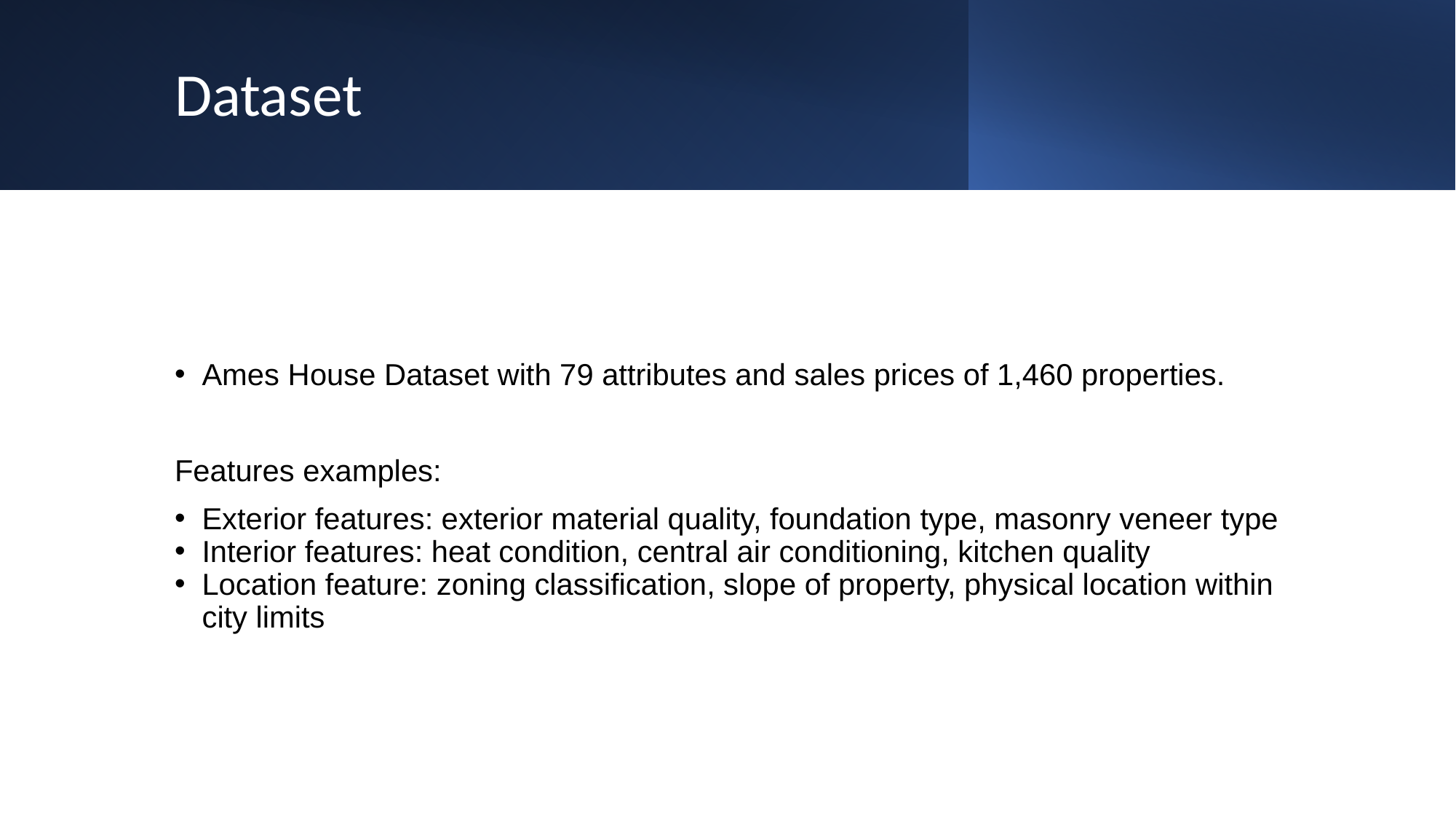

# Dataset
Ames House Dataset with 79 attributes and sales prices of 1,460 properties.

Features examples:
Exterior features: exterior material quality, foundation type, masonry veneer type
Interior features: heat condition, central air conditioning, kitchen quality
Location feature: zoning classification, slope of property, physical location within city limits